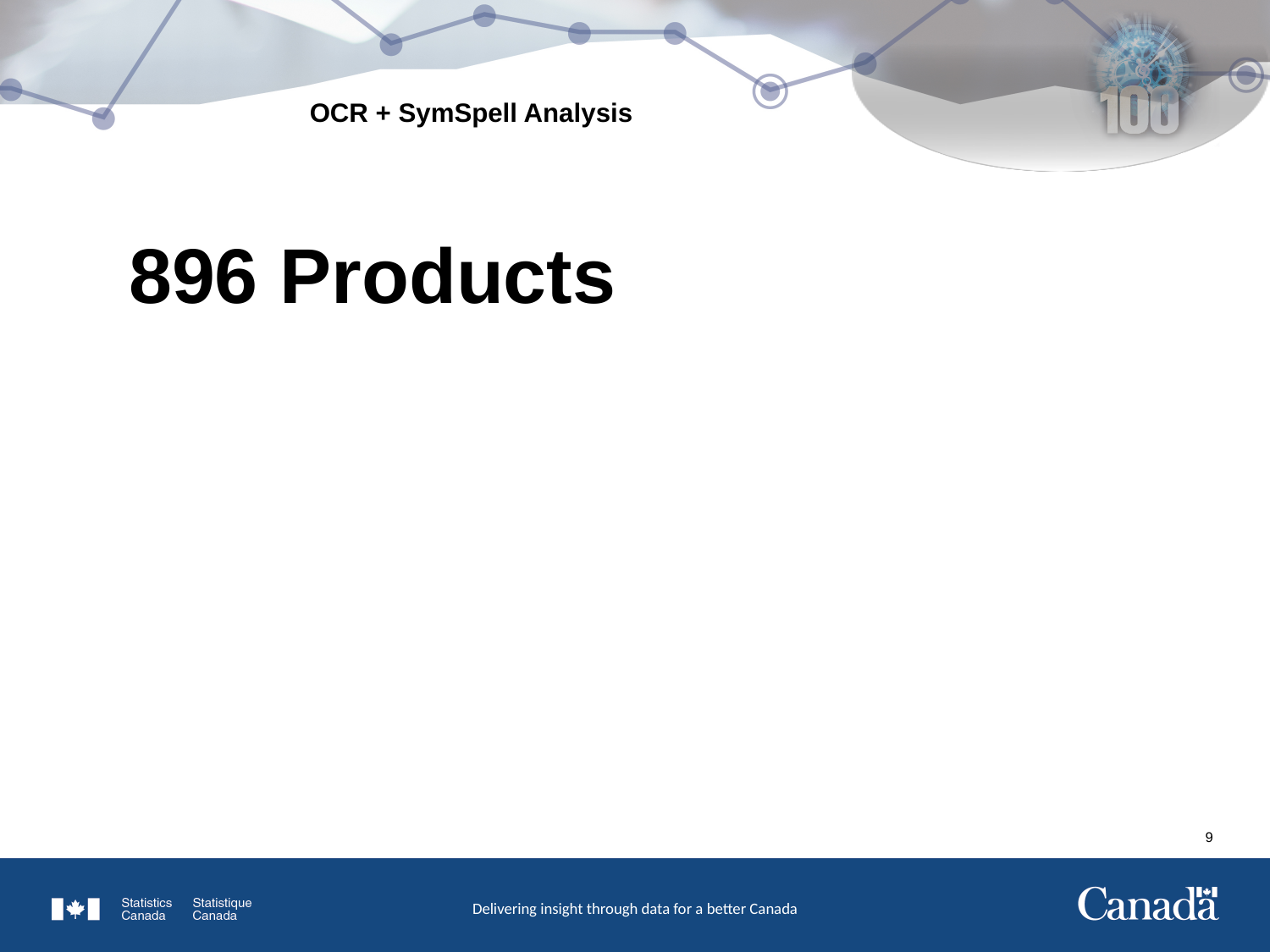

# OCR + SymSpell Analysis
896 Products

9